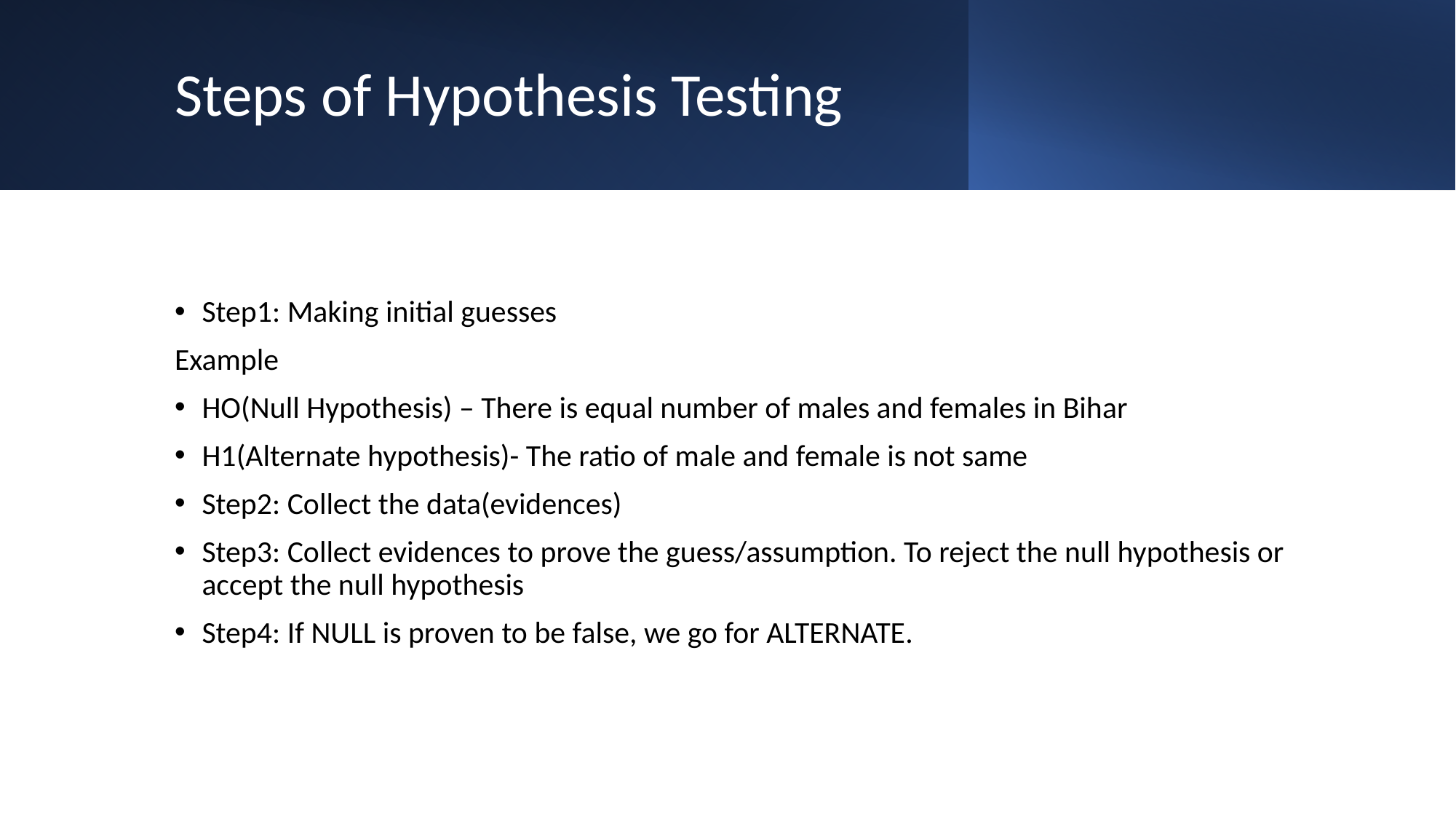

# Steps of Hypothesis Testing
Step1: Making initial guesses
Example
HO(Null Hypothesis) – There is equal number of males and females in Bihar
H1(Alternate hypothesis)- The ratio of male and female is not same
Step2: Collect the data(evidences)
Step3: Collect evidences to prove the guess/assumption. To reject the null hypothesis or accept the null hypothesis
Step4: If NULL is proven to be false, we go for ALTERNATE.